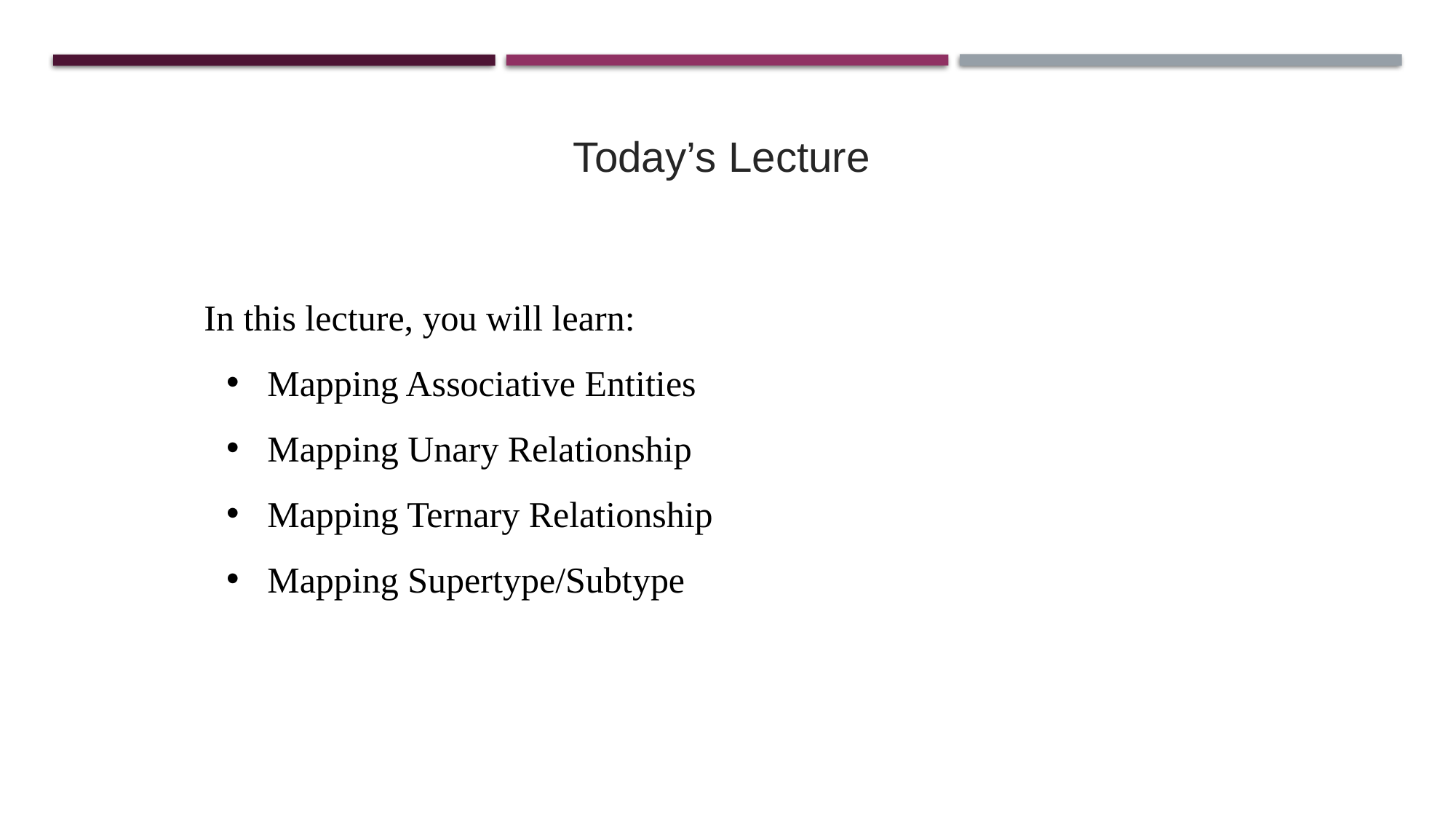

Today’s Lecture
In this lecture, you will learn:
Mapping Associative Entities
Mapping Unary Relationship
Mapping Ternary Relationship
Mapping Supertype/Subtype